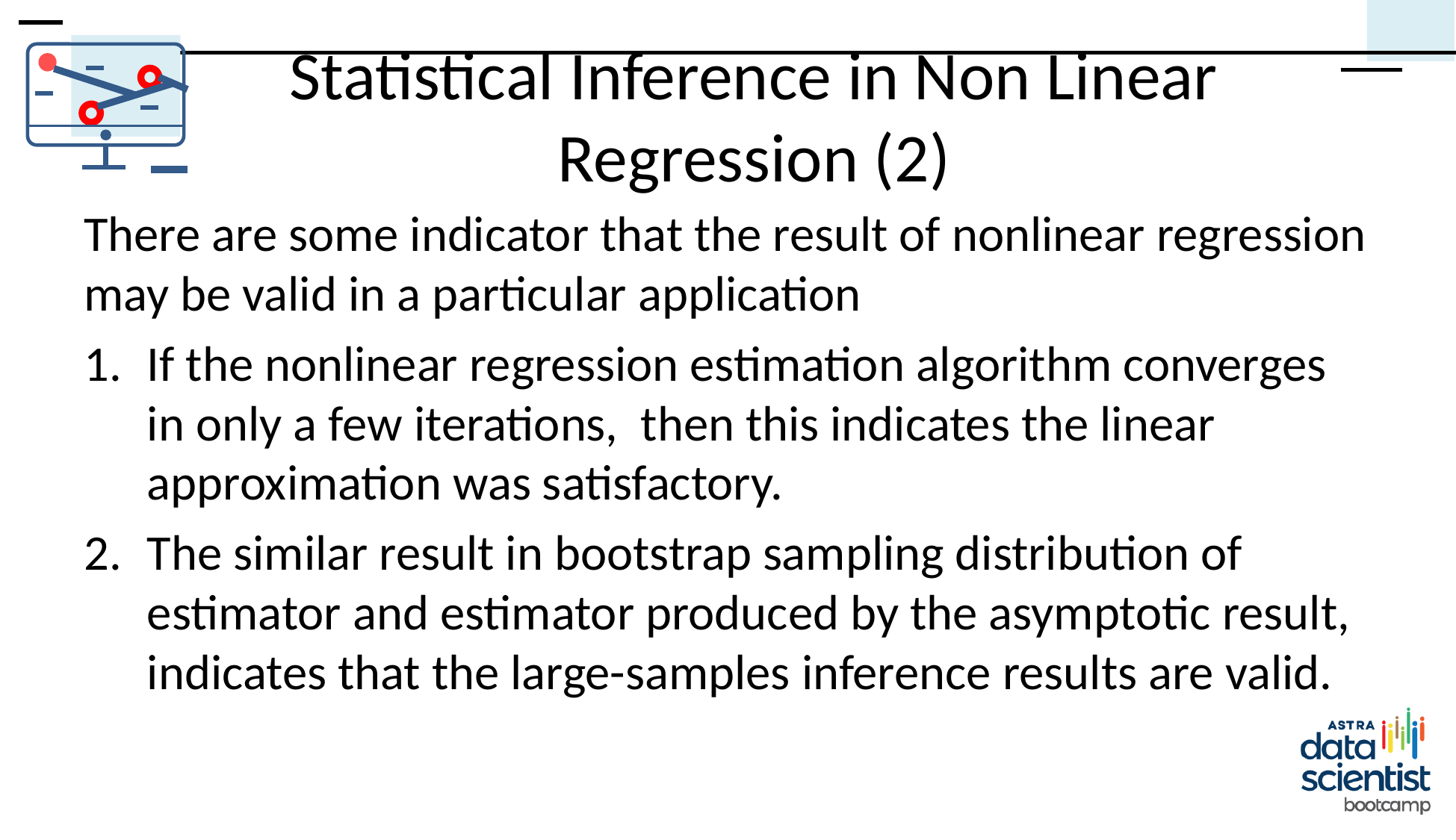

# Statistical Inference in Non Linear Regression (2)
There are some indicator that the result of nonlinear regression may be valid in a particular application
If the nonlinear regression estimation algorithm converges in only a few iterations,  then this indicates the linear approximation was satisfactory.
The similar result in bootstrap sampling distribution of estimator and estimator produced by the asymptotic result, indicates that the large-samples inference results are valid.